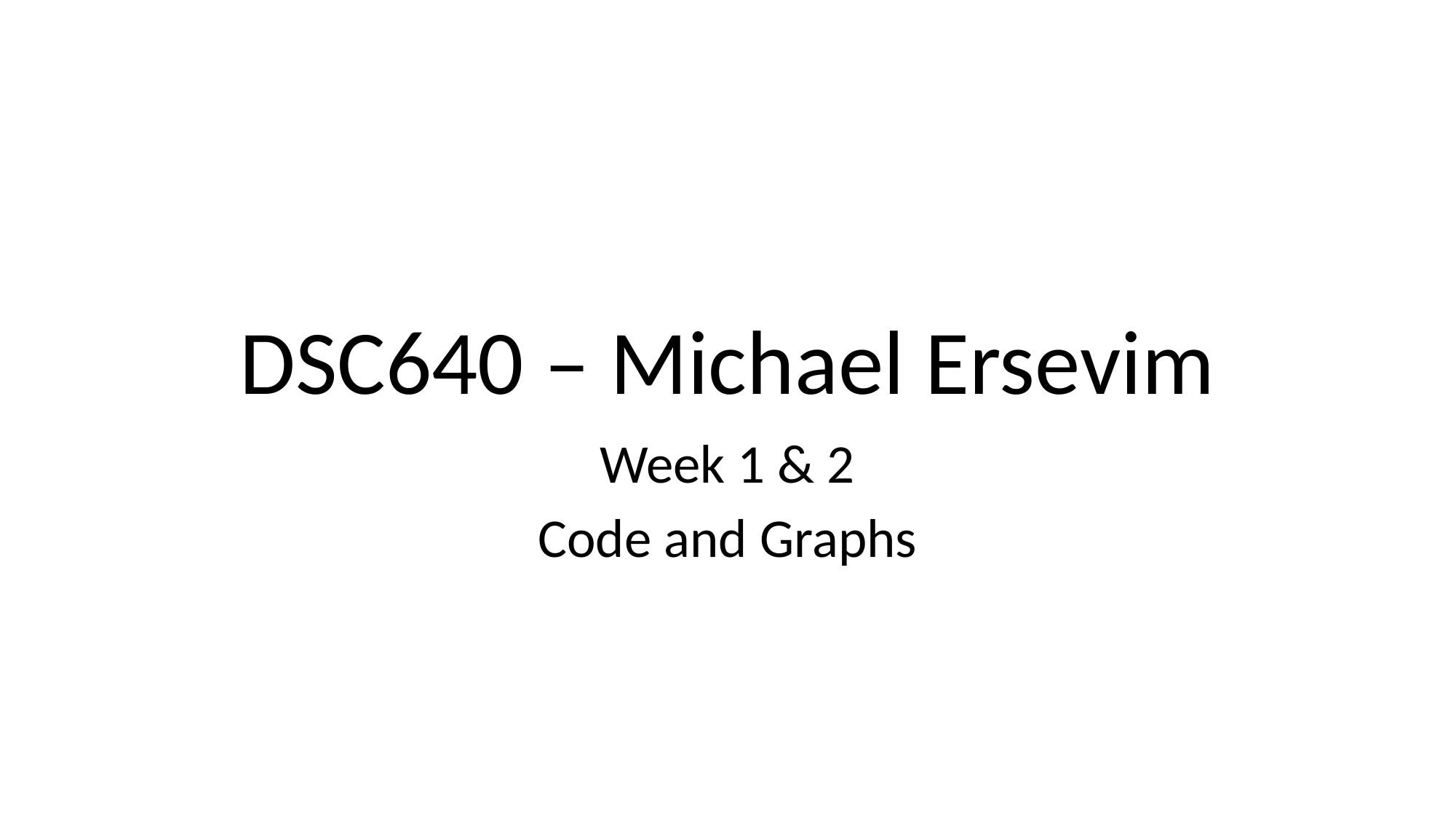

# DSC640 – Michael Ersevim
Week 1 & 2
Code and Graphs